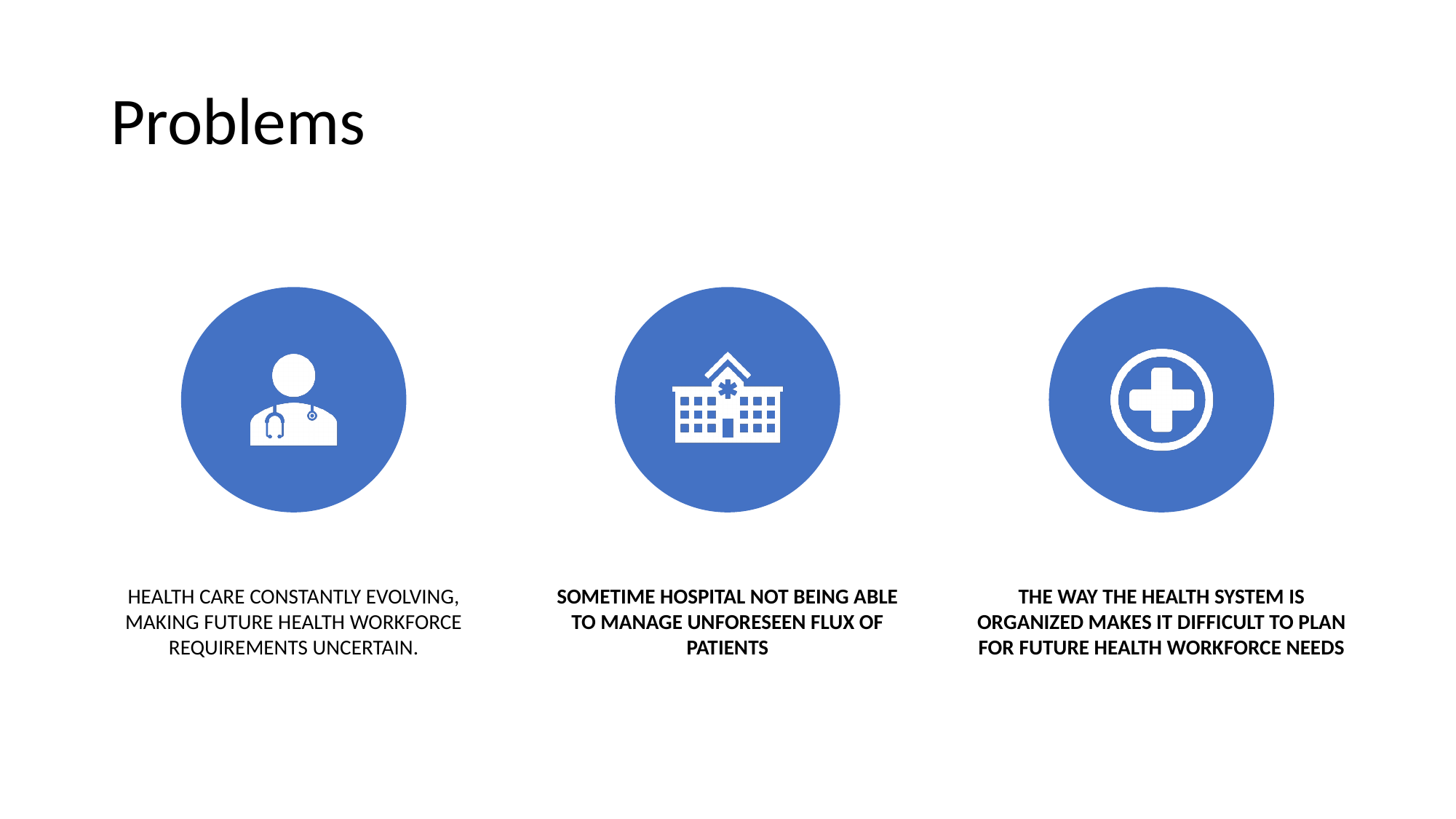

# Problems
Health care constantly evolving, making future health workforce requirements uncertain.
Sometime hospital not being able to manage unforeseen flux of patients
The way the health system is organized makes it difficult to plan for future health workforce needs